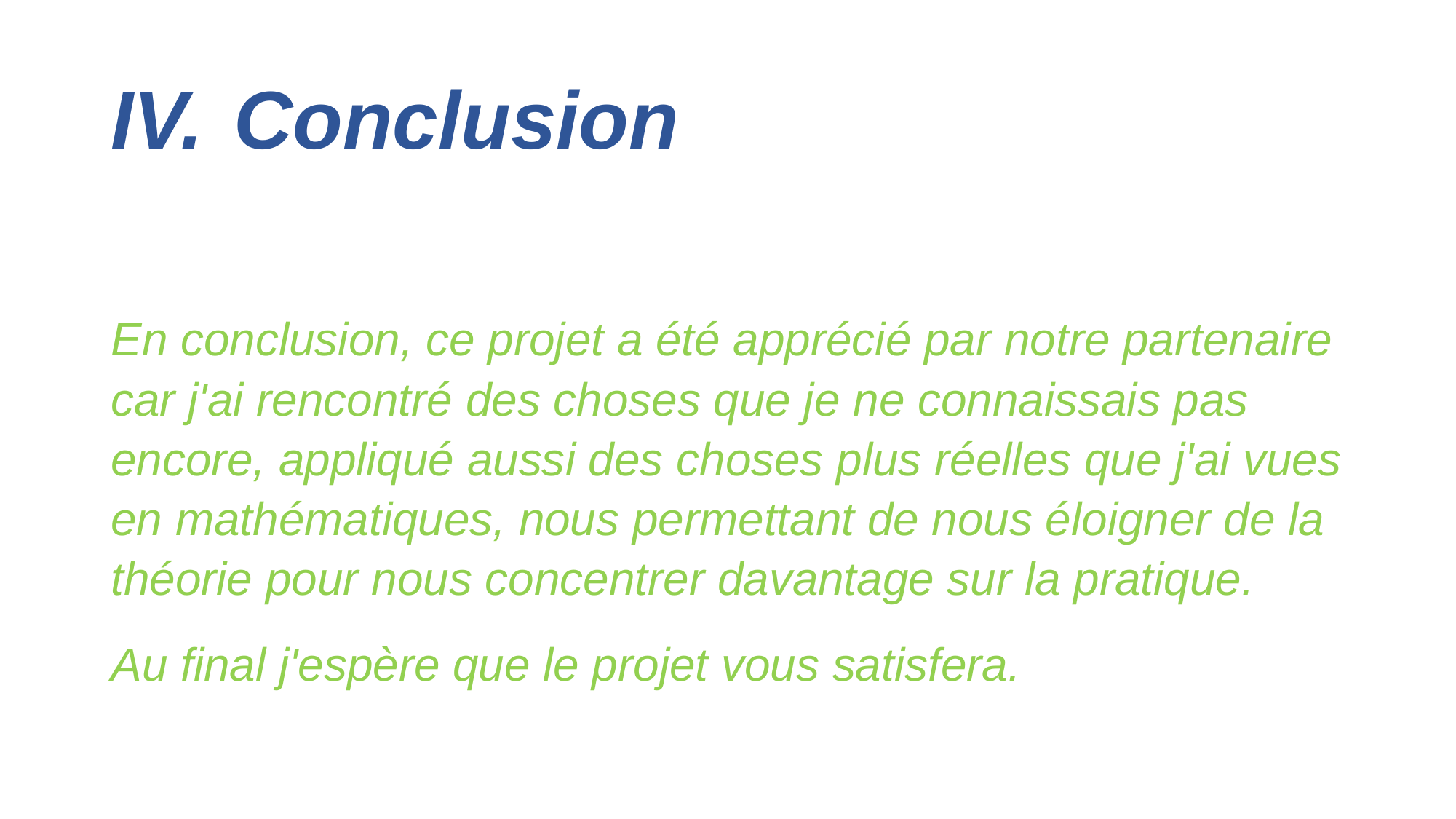

# Conclusion

En conclusion, ce projet a été apprécié par notre partenaire car j'ai rencontré des choses que je ne connaissais pas encore, appliqué aussi des choses plus réelles que j'ai vues en mathématiques, nous permettant de nous éloigner de la théorie pour nous concentrer davantage sur la pratique.
Au final j'espère que le projet vous satisfera.